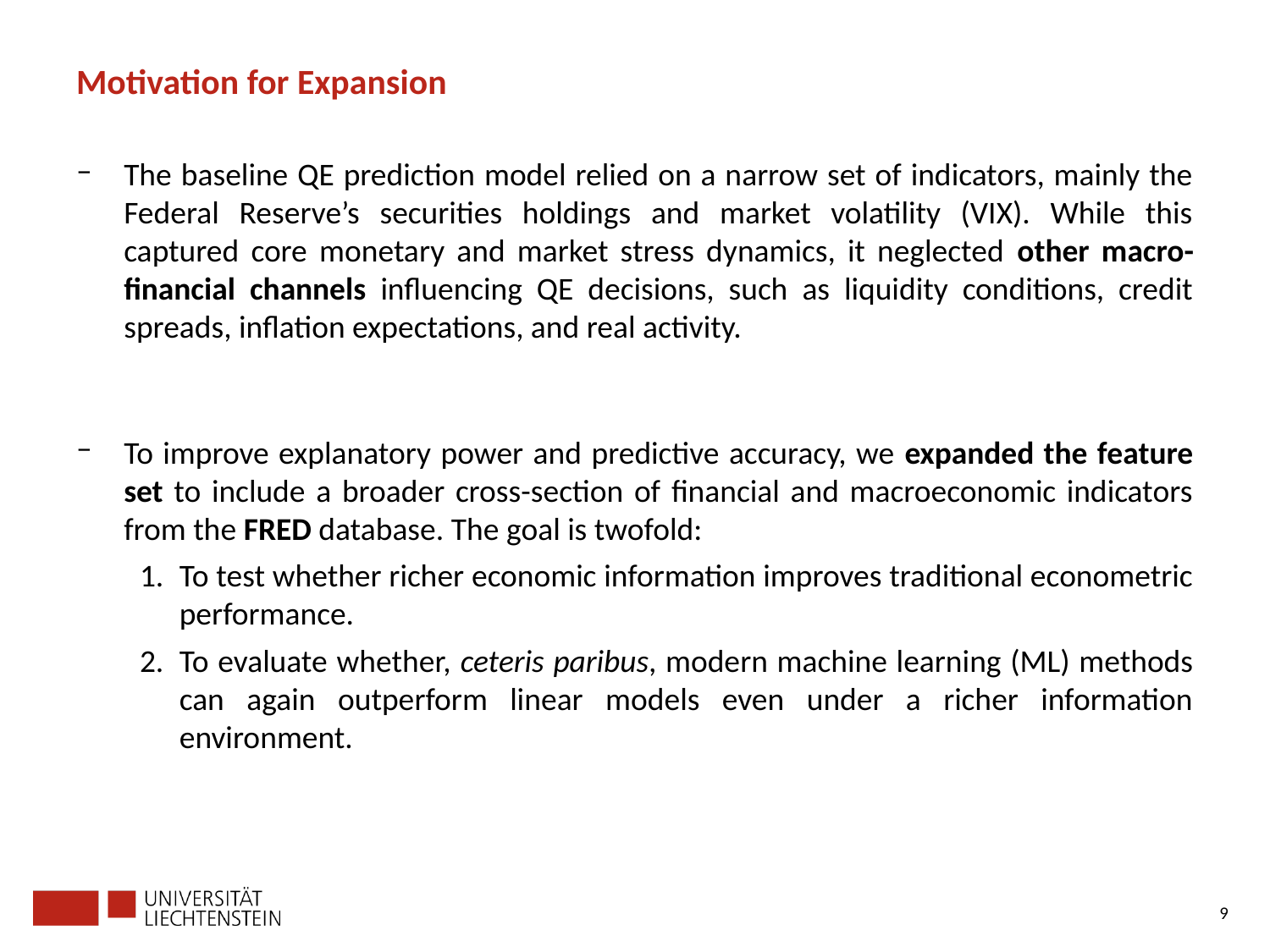

# Motivation for Expansion
The baseline QE prediction model relied on a narrow set of indicators, mainly the Federal Reserve’s securities holdings and market volatility (VIX). While this captured core monetary and market stress dynamics, it neglected other macro-financial channels influencing QE decisions, such as liquidity conditions, credit spreads, inflation expectations, and real activity.
To improve explanatory power and predictive accuracy, we expanded the feature set to include a broader cross-section of financial and macroeconomic indicators from the FRED database. The goal is twofold:
To test whether richer economic information improves traditional econometric performance.
To evaluate whether, ceteris paribus, modern machine learning (ML) methods can again outperform linear models even under a richer information environment.